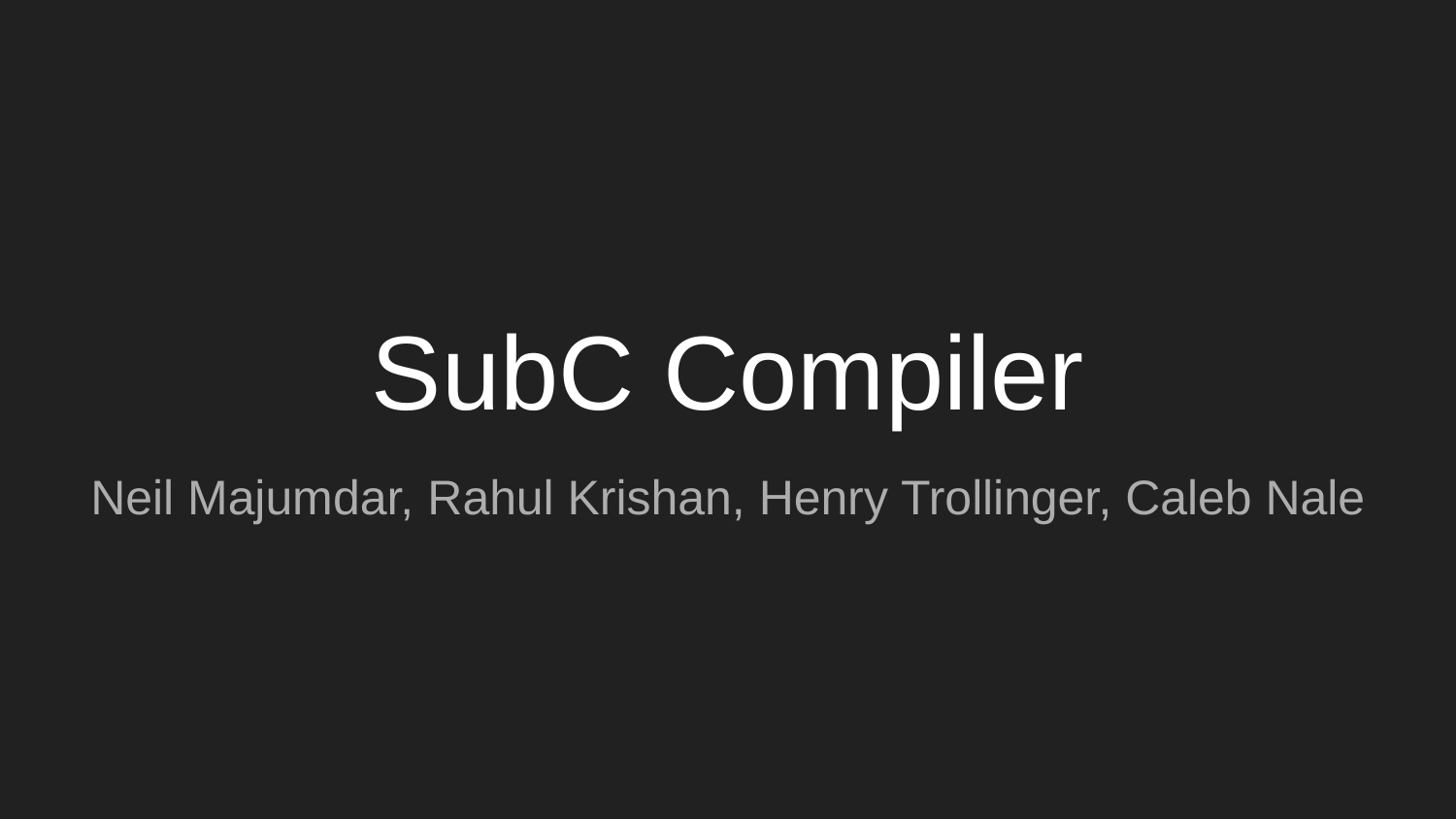

# SubC Compiler
Neil Majumdar, Rahul Krishan, Henry Trollinger, Caleb Nale